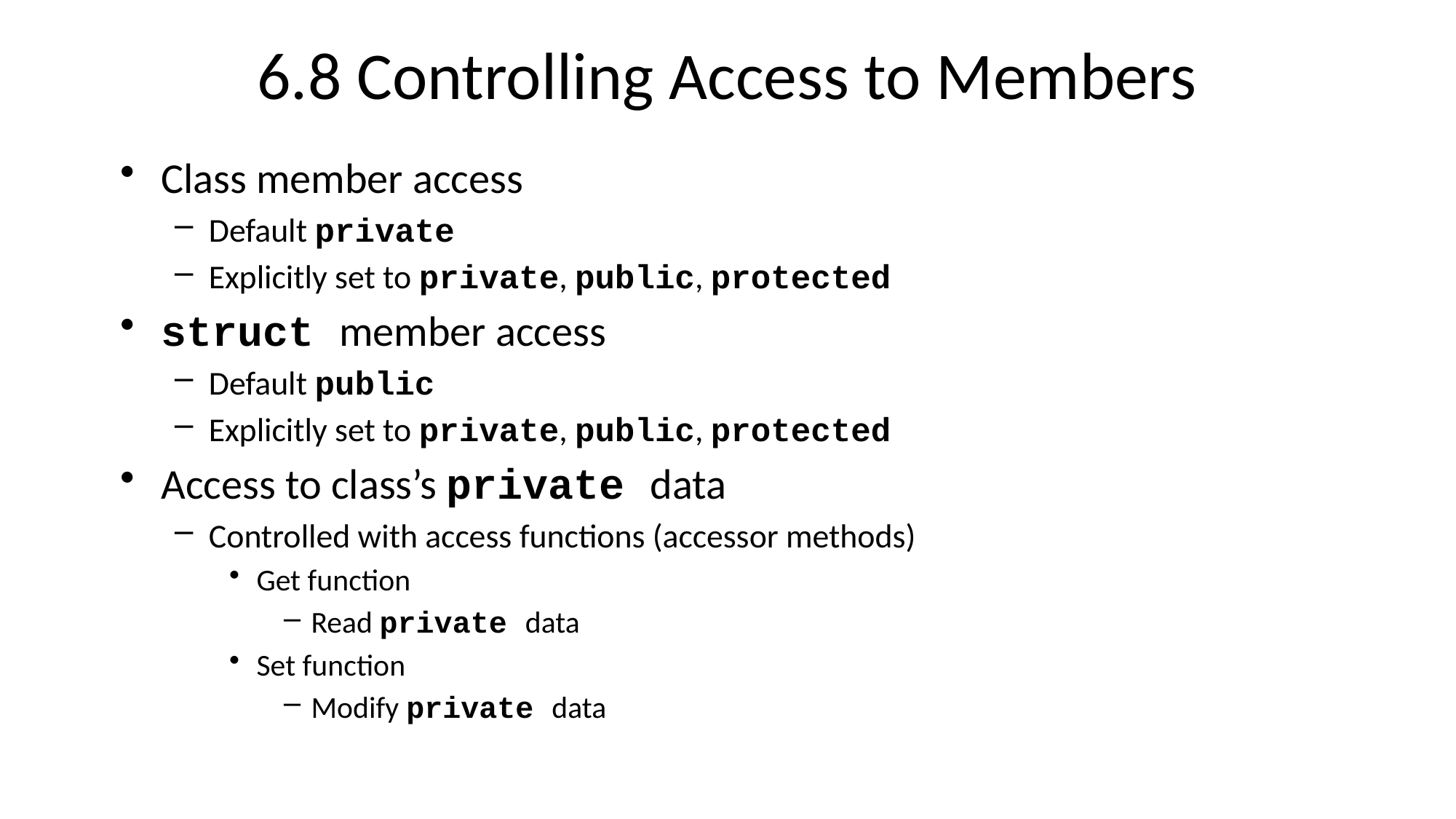

# 6.8 Controlling Access to Members
Class member access
Default private
Explicitly set to private, public, protected
struct member access
Default public
Explicitly set to private, public, protected
Access to class’s private data
Controlled with access functions (accessor methods)
Get function
Read private data
Set function
Modify private data